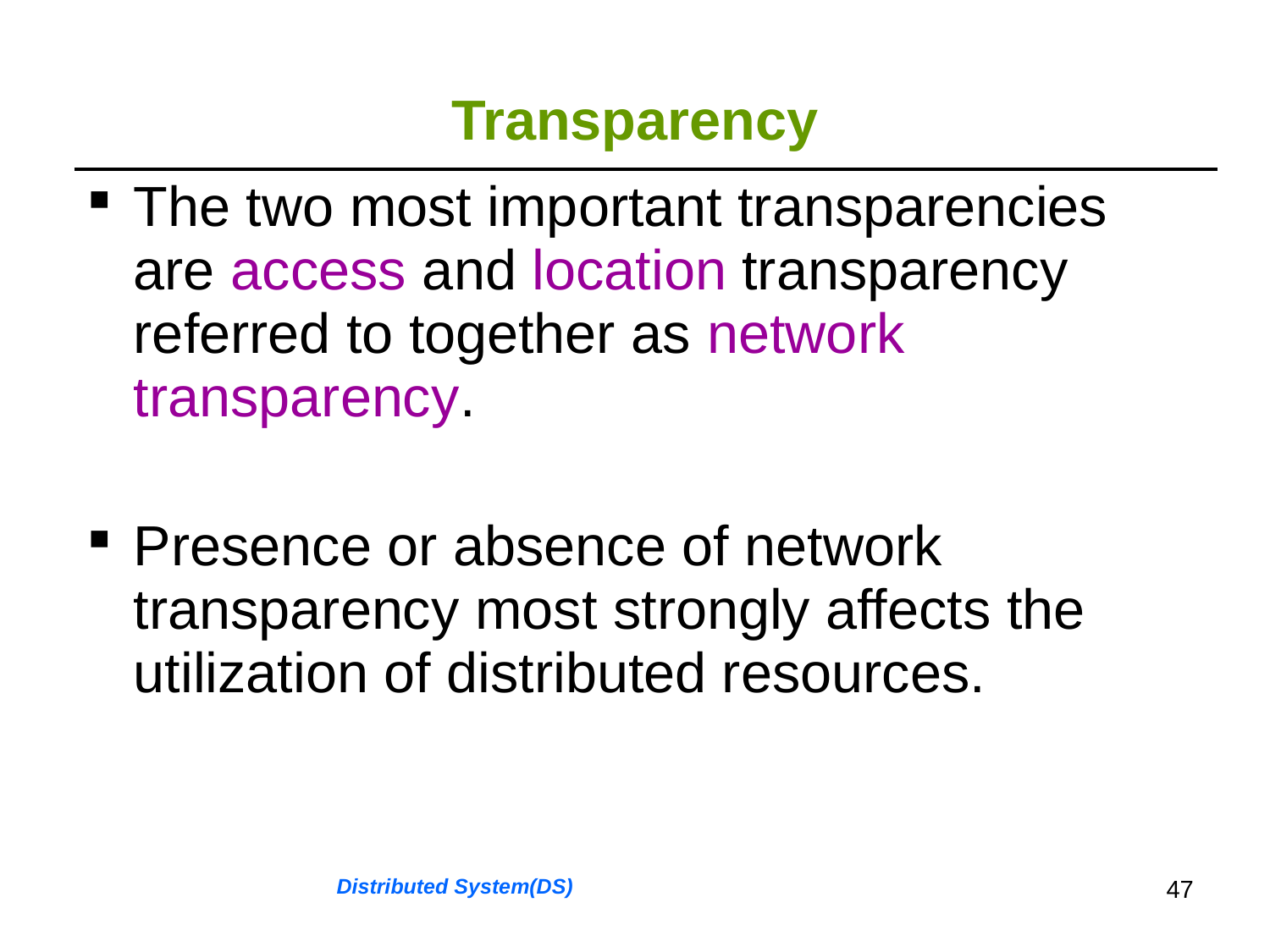

# Transparency
| The two most important transparencies are access and location transparency referred to together as network transparency. Presence or absence of network transparency most strongly affects the utilization of distributed resources. |
| --- |
Distributed System(DS)
47